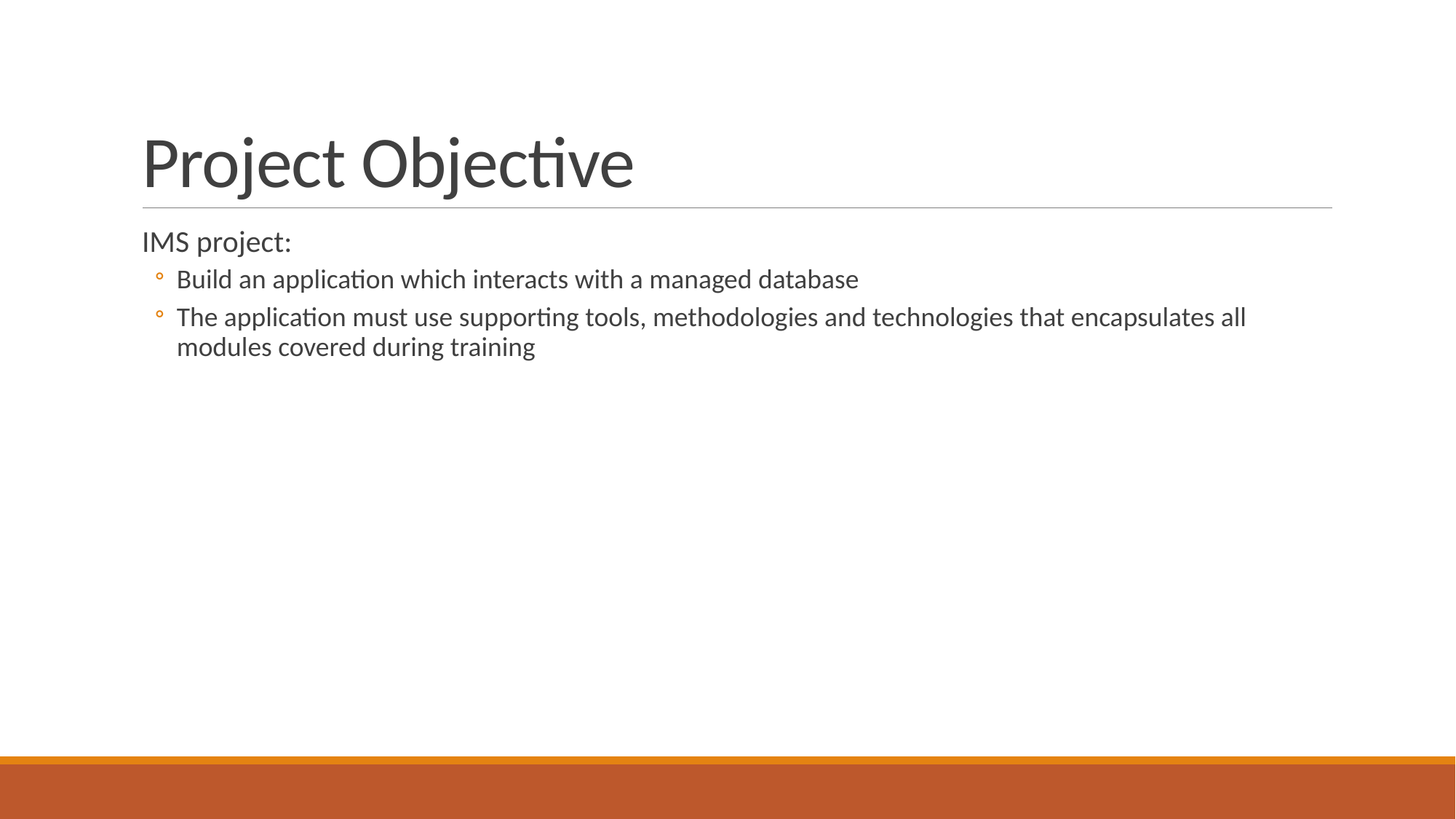

# Project Objective
IMS project:
Build an application which interacts with a managed database
The application must use supporting tools, methodologies and technologies that encapsulates all modules covered during training